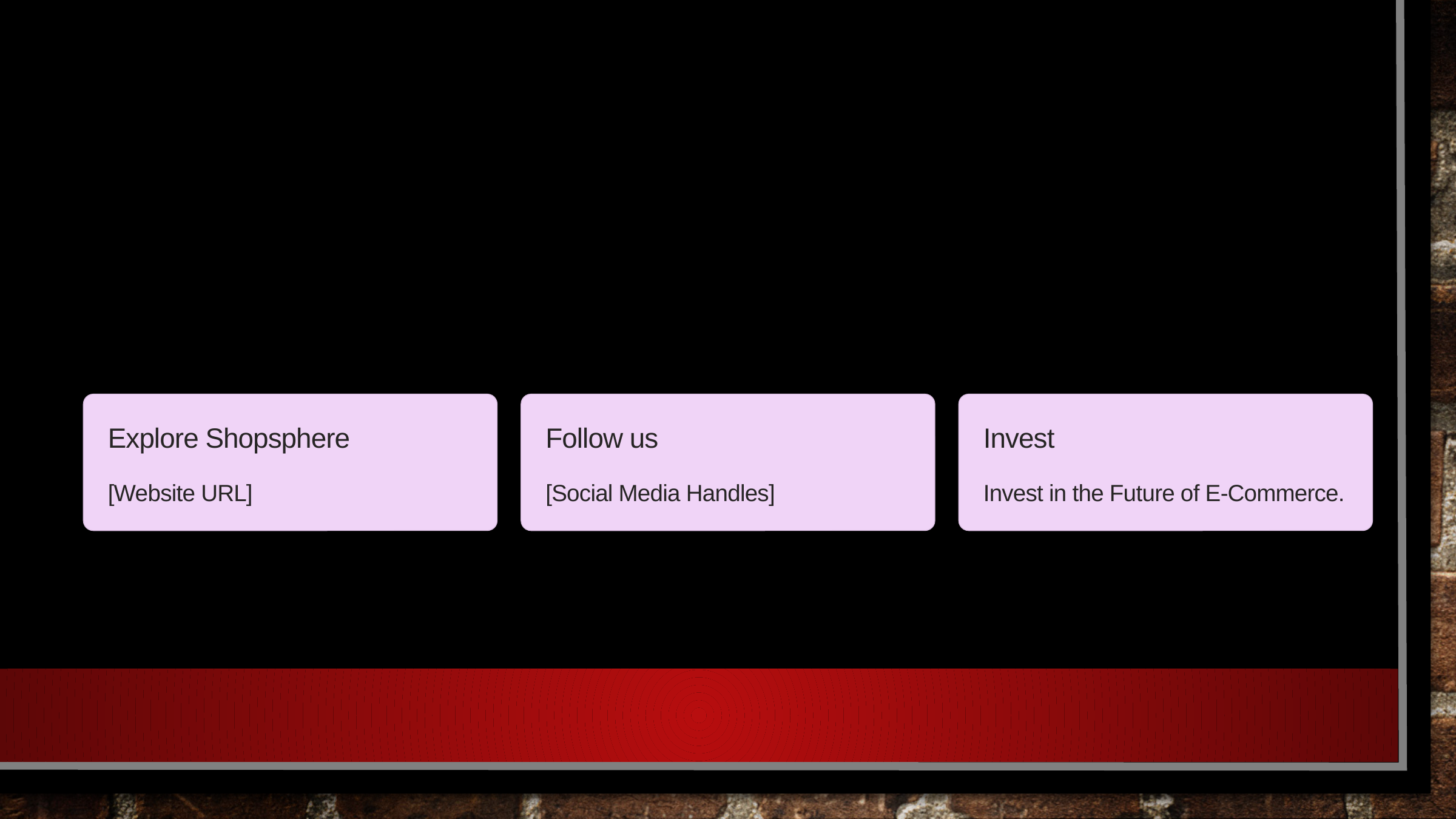

Call to Action: Join the Shopsphere Revolution

Explore Shopsphere
Follow us
Invest
[Website URL]
[Social Media Handles]
Invest in the Future of E-Commerce.